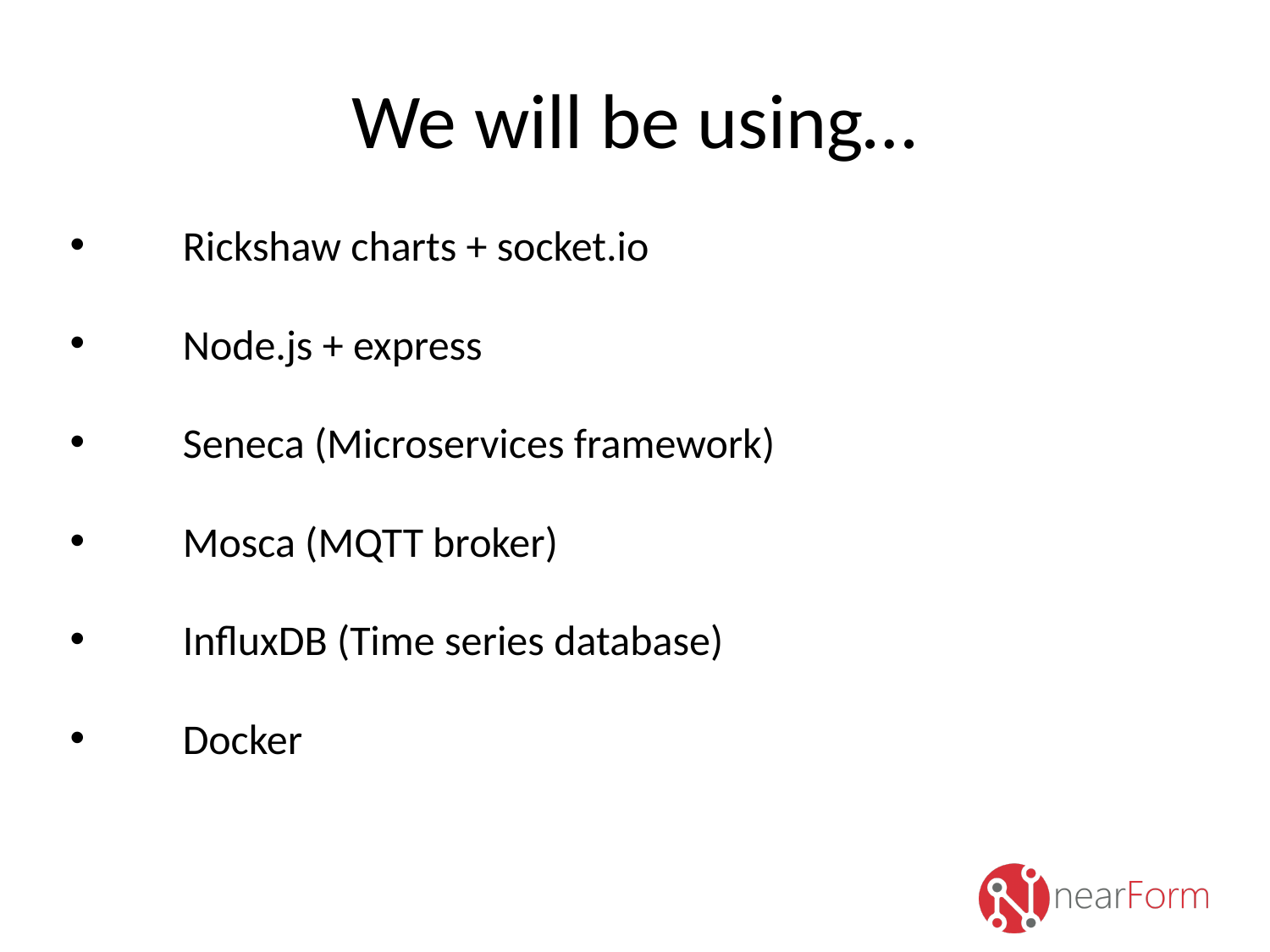

# We will be using…
Rickshaw charts + socket.io

Node.js + express

Seneca (Microservices framework)

Mosca (MQTT broker)

InfluxDB (Time series database)

Docker